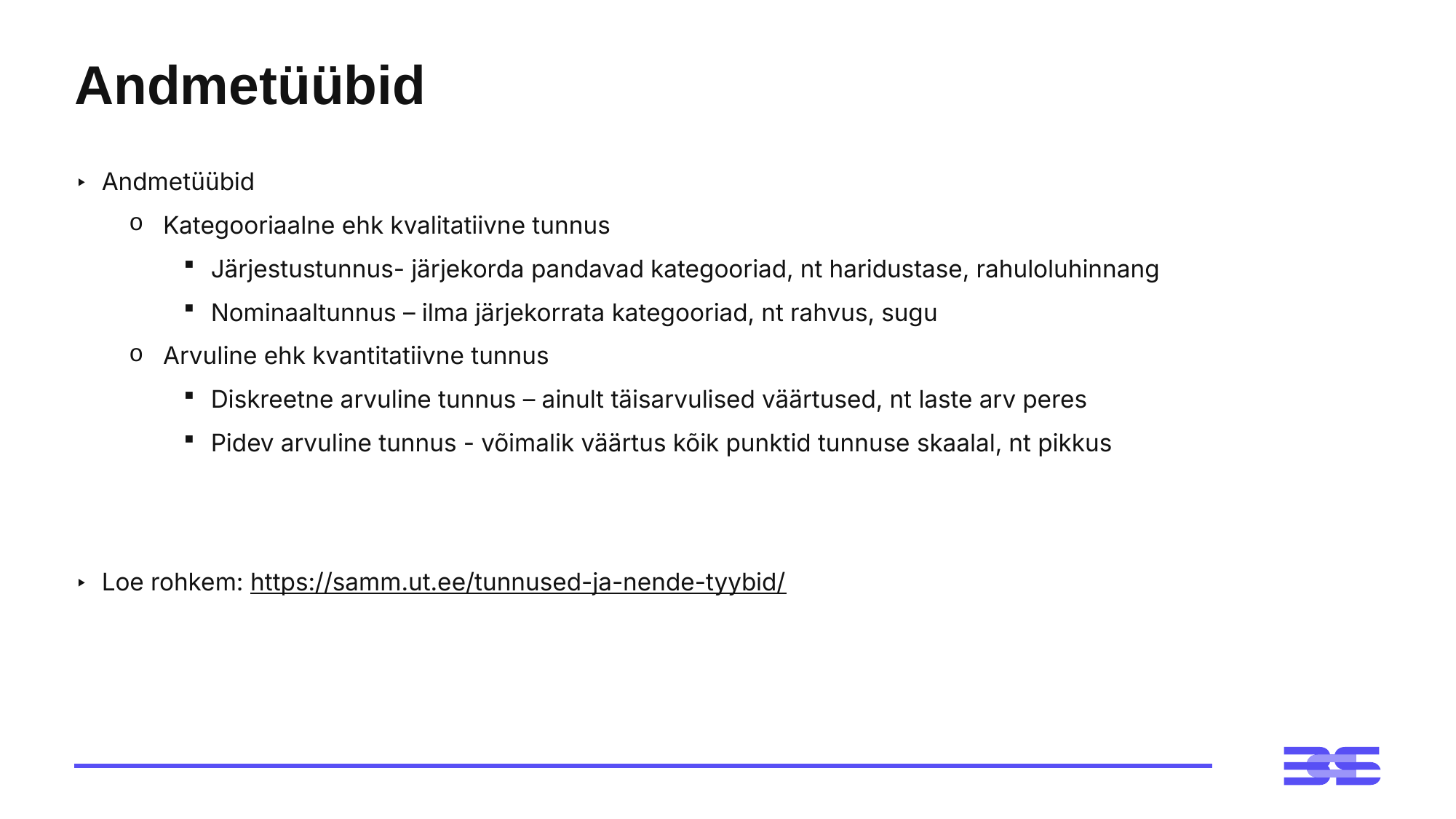

# Andmetüübid
Andmetüübid
Kategooriaalne ehk kvalitatiivne tunnus
Järjestustunnus- järjekorda pandavad kategooriad, nt haridustase, rahuloluhinnang
Nominaaltunnus – ilma järjekorrata kategooriad, nt rahvus, sugu
Arvuline ehk kvantitatiivne tunnus
Diskreetne arvuline tunnus – ainult täisarvulised väärtused, nt laste arv peres
Pidev arvuline tunnus - võimalik väärtus kõik punktid tunnuse skaalal, nt pikkus

Loe rohkem: https://samm.ut.ee/tunnused-ja-nende-tyybid/